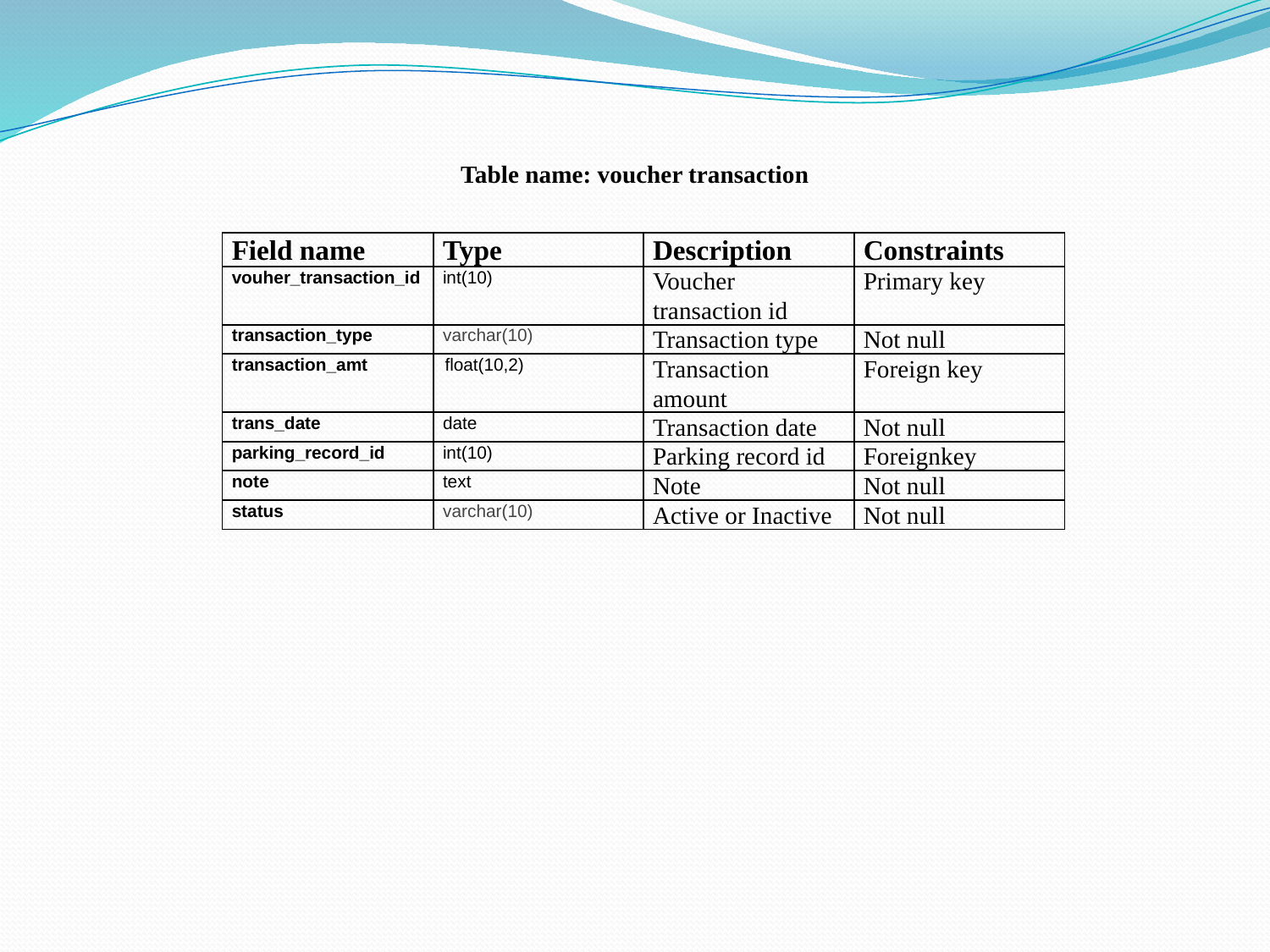

Table name: voucher transaction

| Field name | Type | Description | Constraints |
| --- | --- | --- | --- |
| vouher\_transaction\_id | int(10) | Voucher transaction id | Primary key |
| transaction\_type | varchar(10) | Transaction type | Not null |
| transaction\_amt | float(10,2) | Transaction amount | Foreign key |
| trans\_date | date | Transaction date | Not null |
| parking\_record\_id | int(10) | Parking record id | Foreignkey |
| note | text | Note | Not null |
| status | varchar(10) | Active or Inactive | Not null |